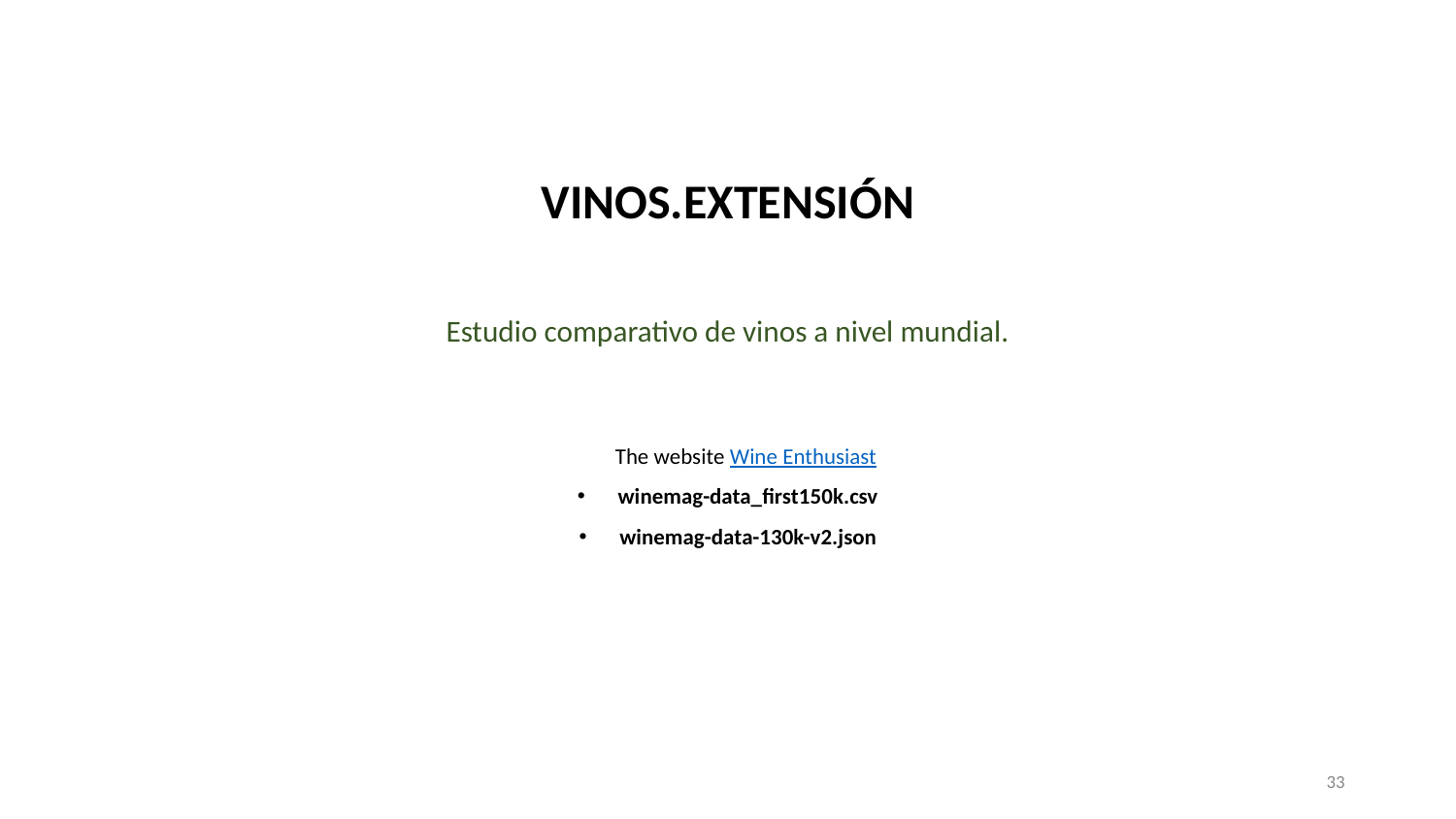

# VINOS.EXTENSIÓN

Estudio comparativo de vinos a nivel mundial.

       The website Wine Enthusiast
winemag-data_first150k.csv
winemag-data-130k-v2.json

33